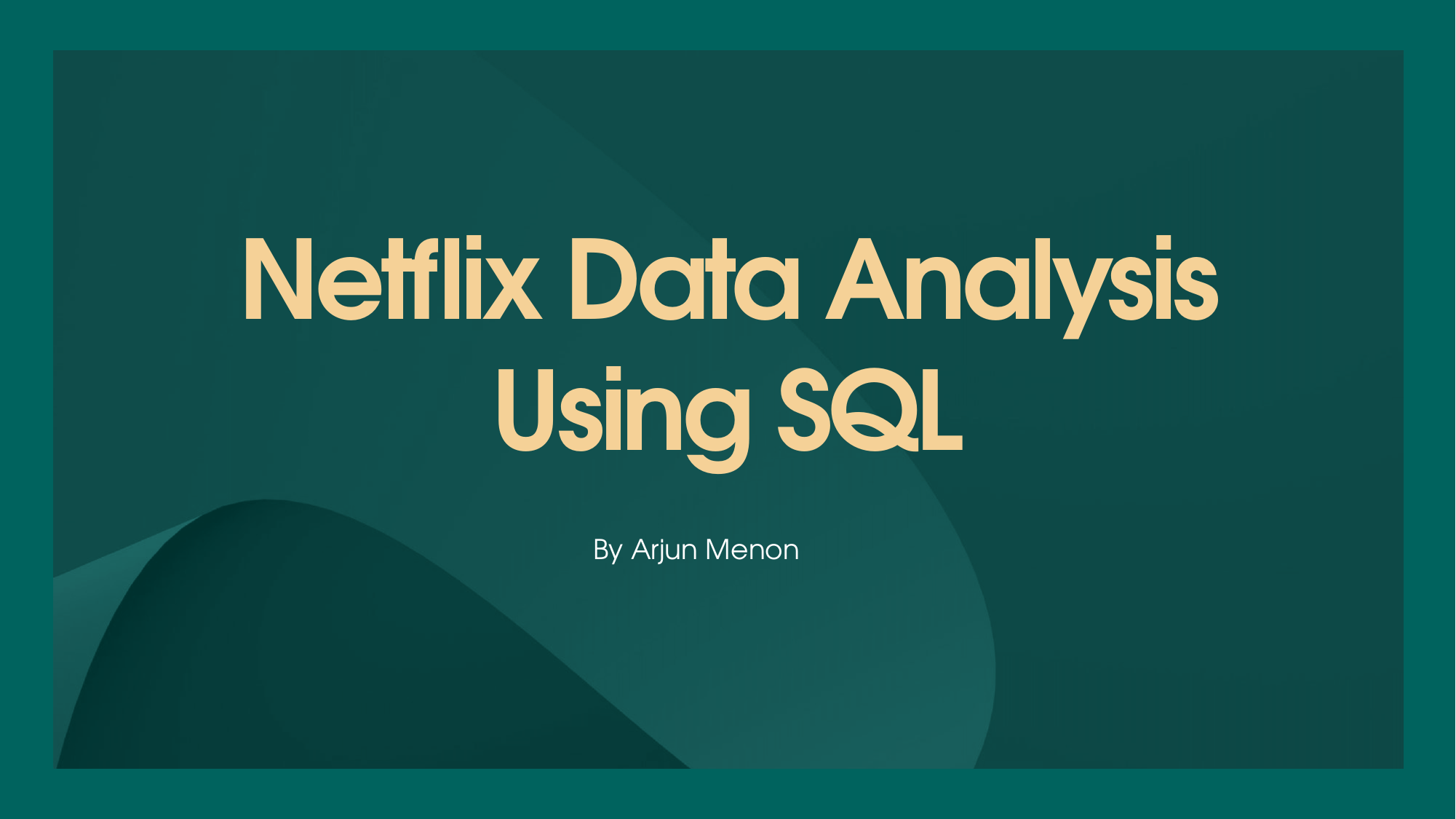

# Netflix Data Analysis Using SQL
By Arjun Menon